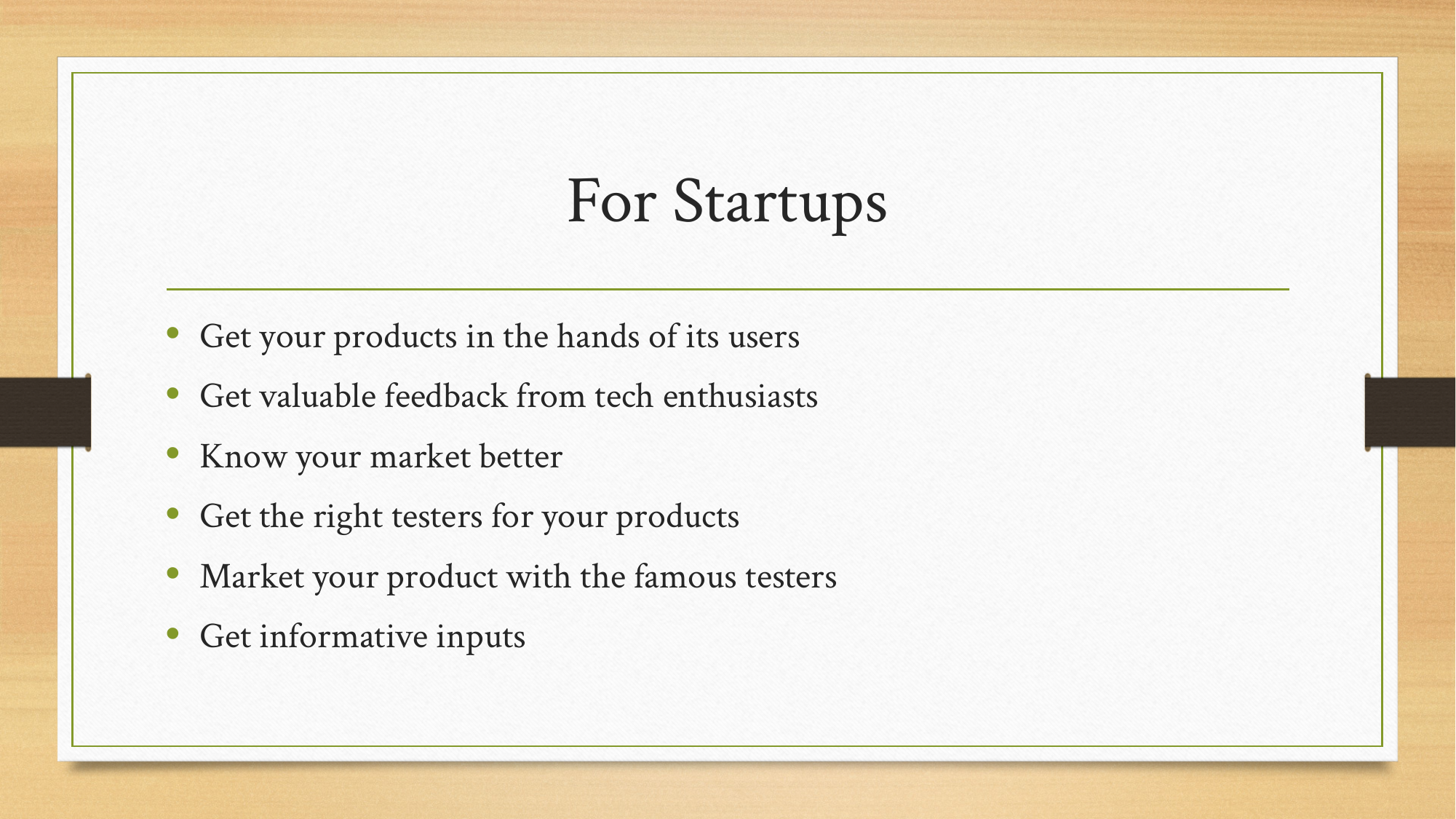

# For Startups
Get your products in the hands of its users
Get valuable feedback from tech enthusiasts
Know your market better
Get the right testers for your products
Market your product with the famous testers
Get informative inputs